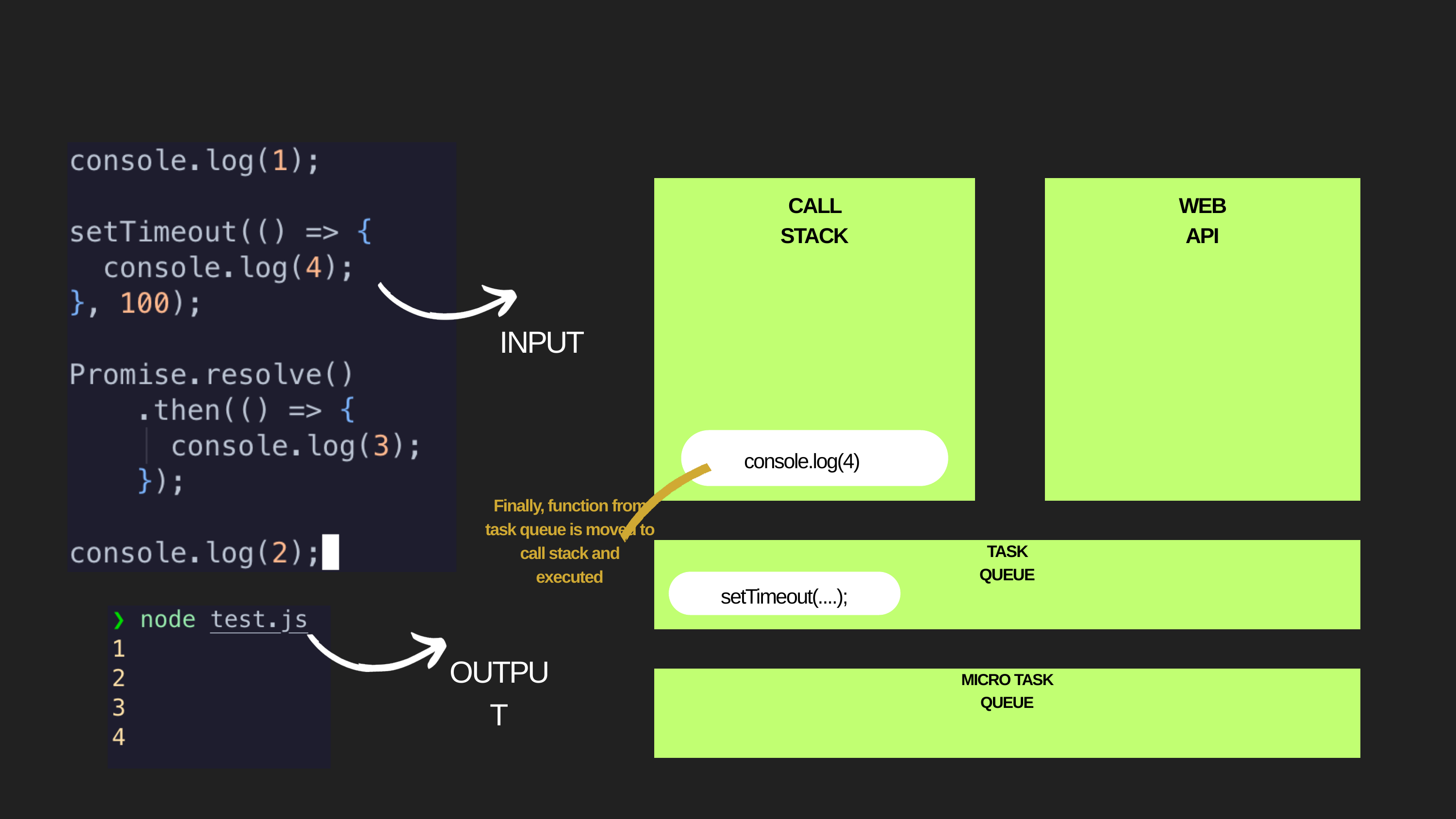

CALL STACK
WEB API

INPUT

console.log(4)

Finally, function from task queue is moved to call stack and executed
TASK QUEUE

setTimeout(....);

OUTPUT
MICRO TASK QUEUE